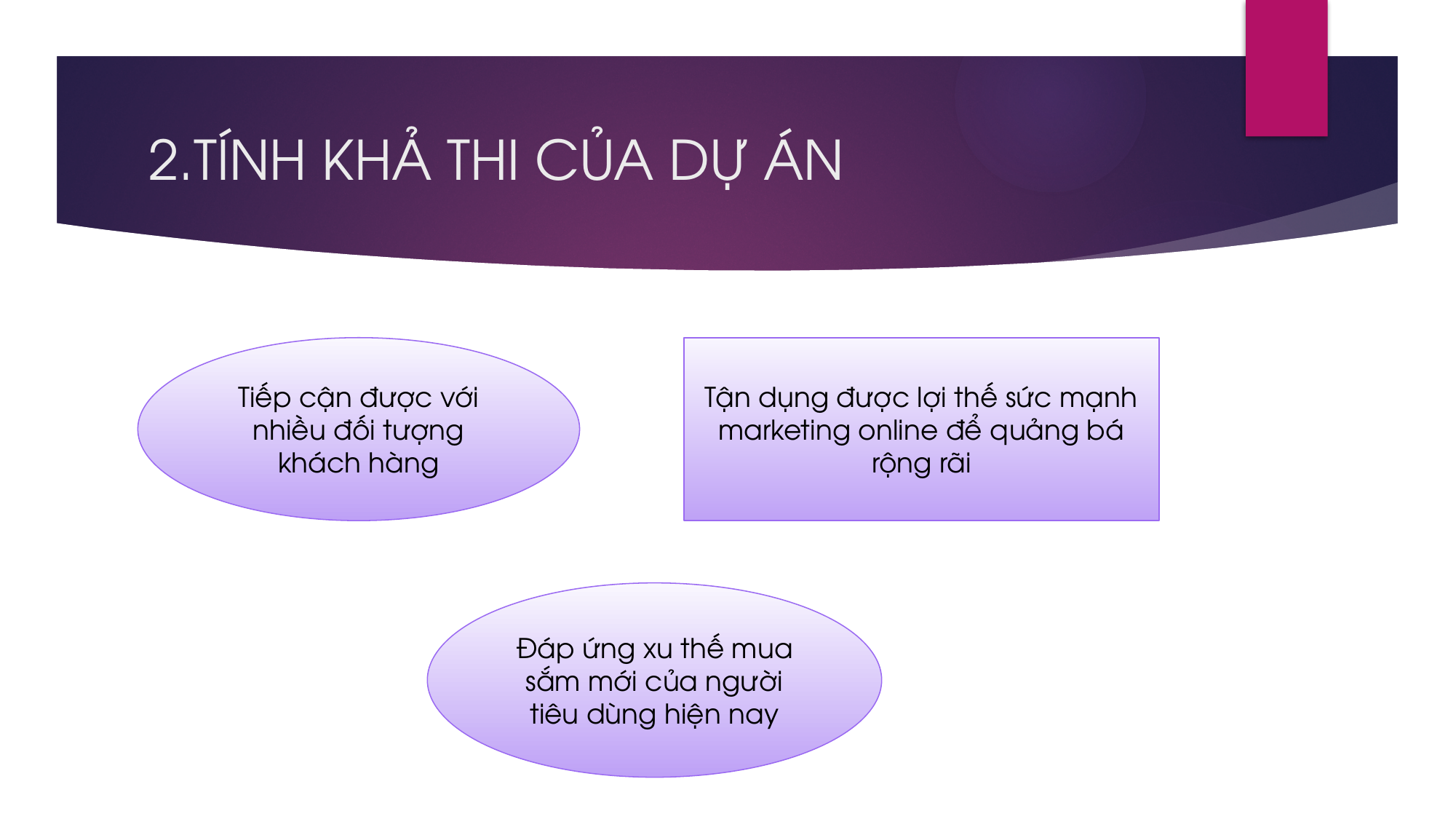

# 2.TÍNH KHẢ THI CỦA DỰ ÁN
Tiếp cận được với nhiều đối tượng khách hàng
Tận dụng được lợi thế sức mạnh marketing online để quảng bá rộng rãi
Đáp ứng xu thế mua sắm mới của người tiêu dùng hiện nay